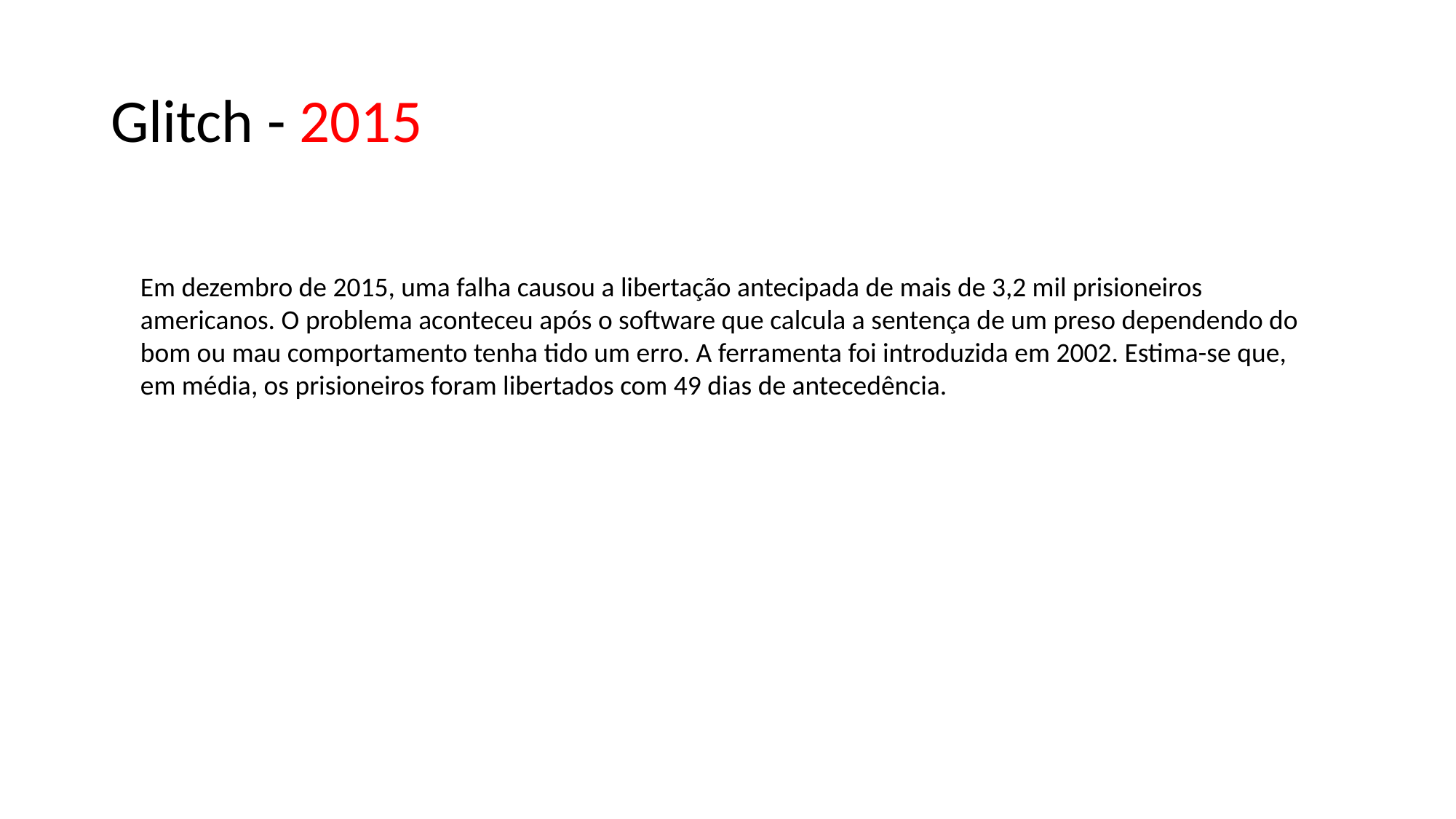

# Glitch - 2015
Em dezembro de 2015, uma falha causou a libertação antecipada de mais de 3,2 mil prisioneiros americanos. O problema aconteceu após o software que calcula a sentença de um preso dependendo do bom ou mau comportamento tenha tido um erro. A ferramenta foi introduzida em 2002. Estima-se que, em média, os prisioneiros foram libertados com 49 dias de antecedência.